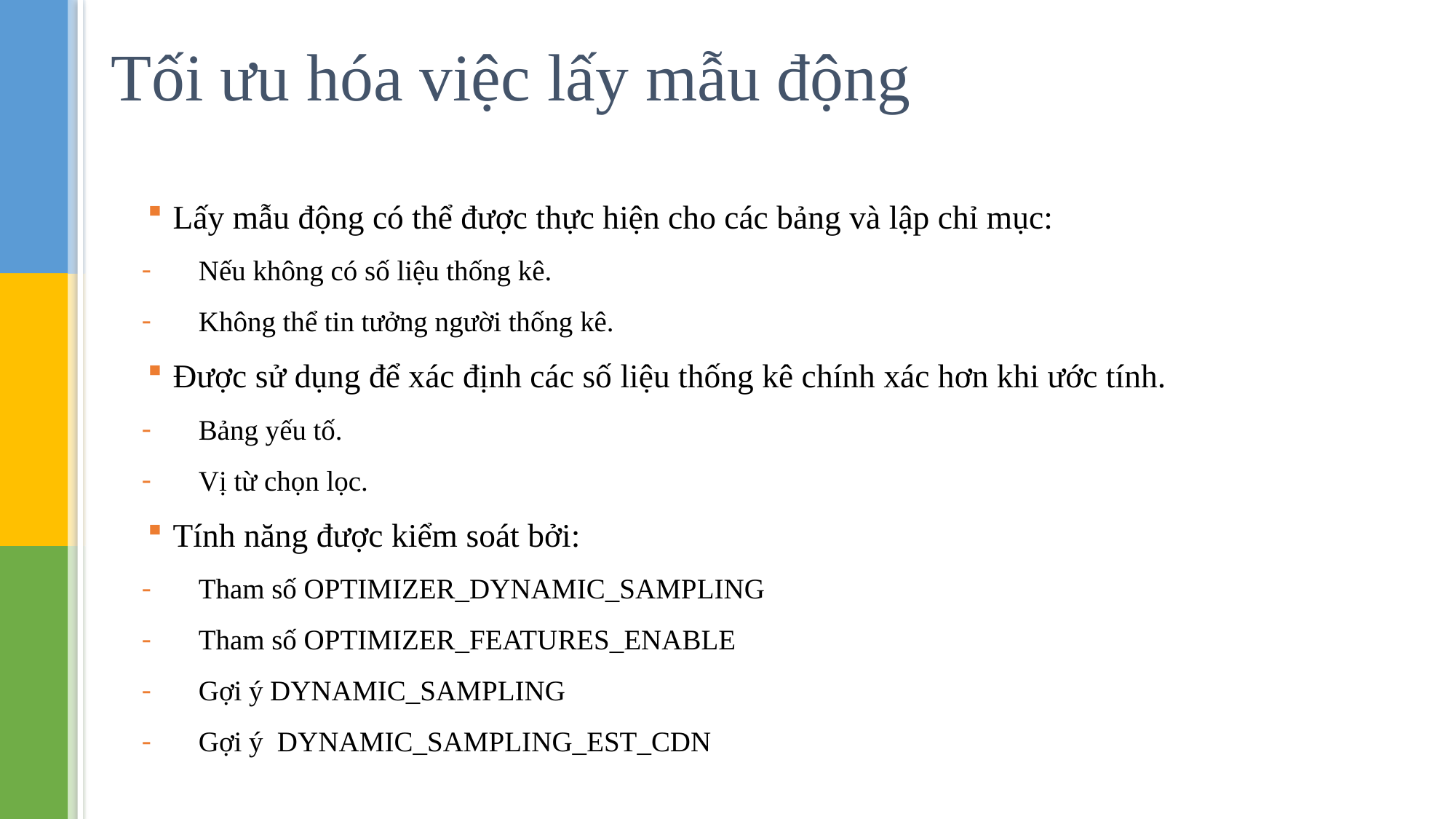

# Tối ưu hóa việc lấy mẫu động
Lấy mẫu động có thể được thực hiện cho các bảng và lập chỉ mục:
Nếu không có số liệu thống kê.
Không thể tin tưởng người thống kê.
Được sử dụng để xác định các số liệu thống kê chính xác hơn khi ước tính.
Bảng yếu tố.
Vị từ chọn lọc.
Tính năng được kiểm soát bởi:
Tham số OPTIMIZER_DYNAMIC_SAMPLING
Tham số OPTIMIZER_FEATURES_ENABLE
Gợi ý DYNAMIC_SAMPLING
Gợi ý  DYNAMIC_SAMPLING_EST_CDN